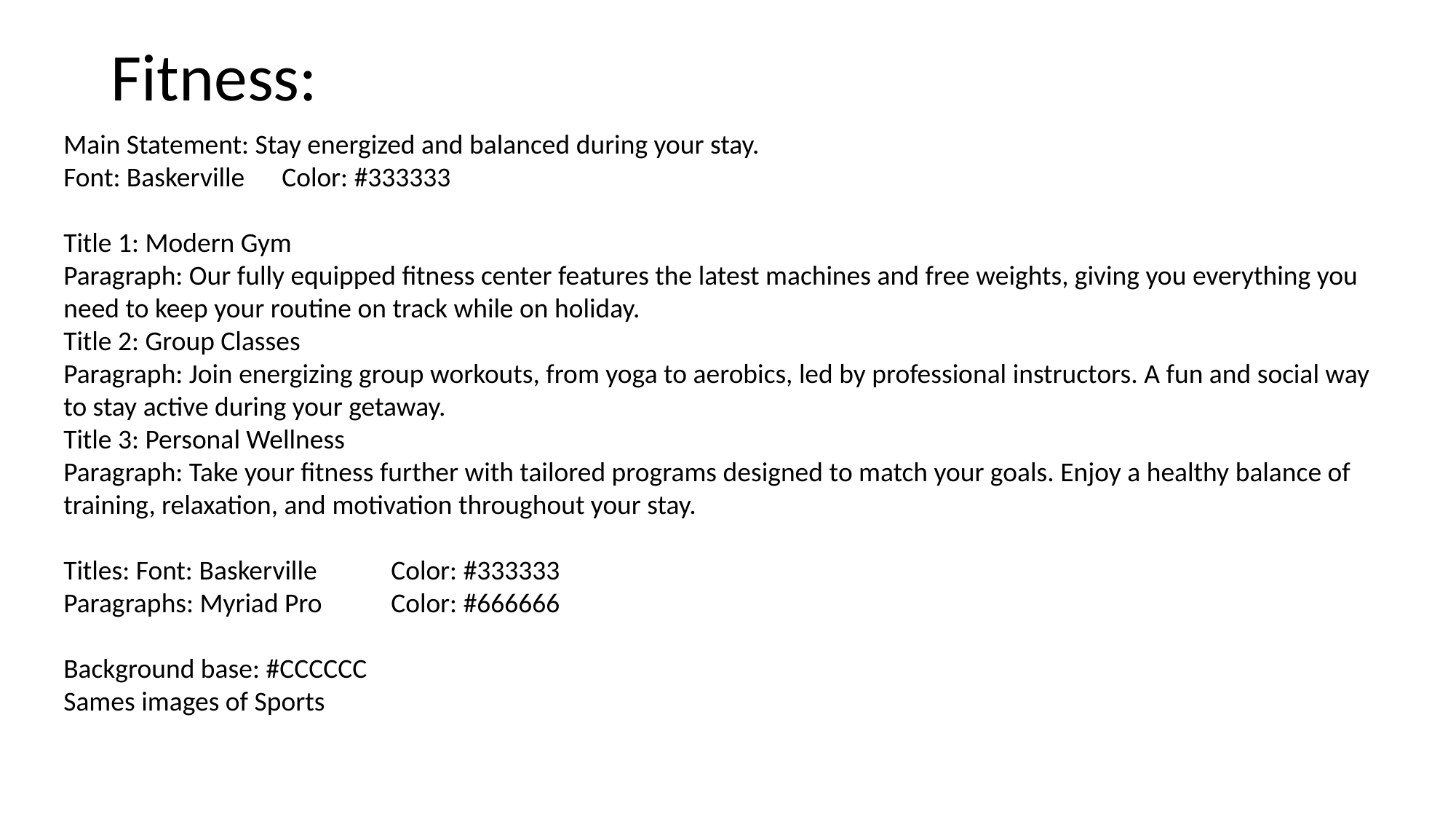

# Fitness:
Main Statement: Stay energized and balanced during your stay.
Font: Baskerville 	Color: #333333

Title 1: Modern Gym
Paragraph: Our fully equipped fitness center features the latest machines and free weights, giving you everything you need to keep your routine on track while on holiday.
Title 2: Group Classes
Paragraph: Join energizing group workouts, from yoga to aerobics, led by professional instructors. A fun and social way to stay active during your getaway.
Title 3: Personal Wellness
Paragraph: Take your fitness further with tailored programs designed to match your goals. Enjoy a healthy balance of training, relaxation, and motivation throughout your stay.

Titles: Font: Baskerville 	Color: #333333
Paragraphs: Myriad Pro	Color: #666666

Background base: #CCCCCC
Sames images of Sports